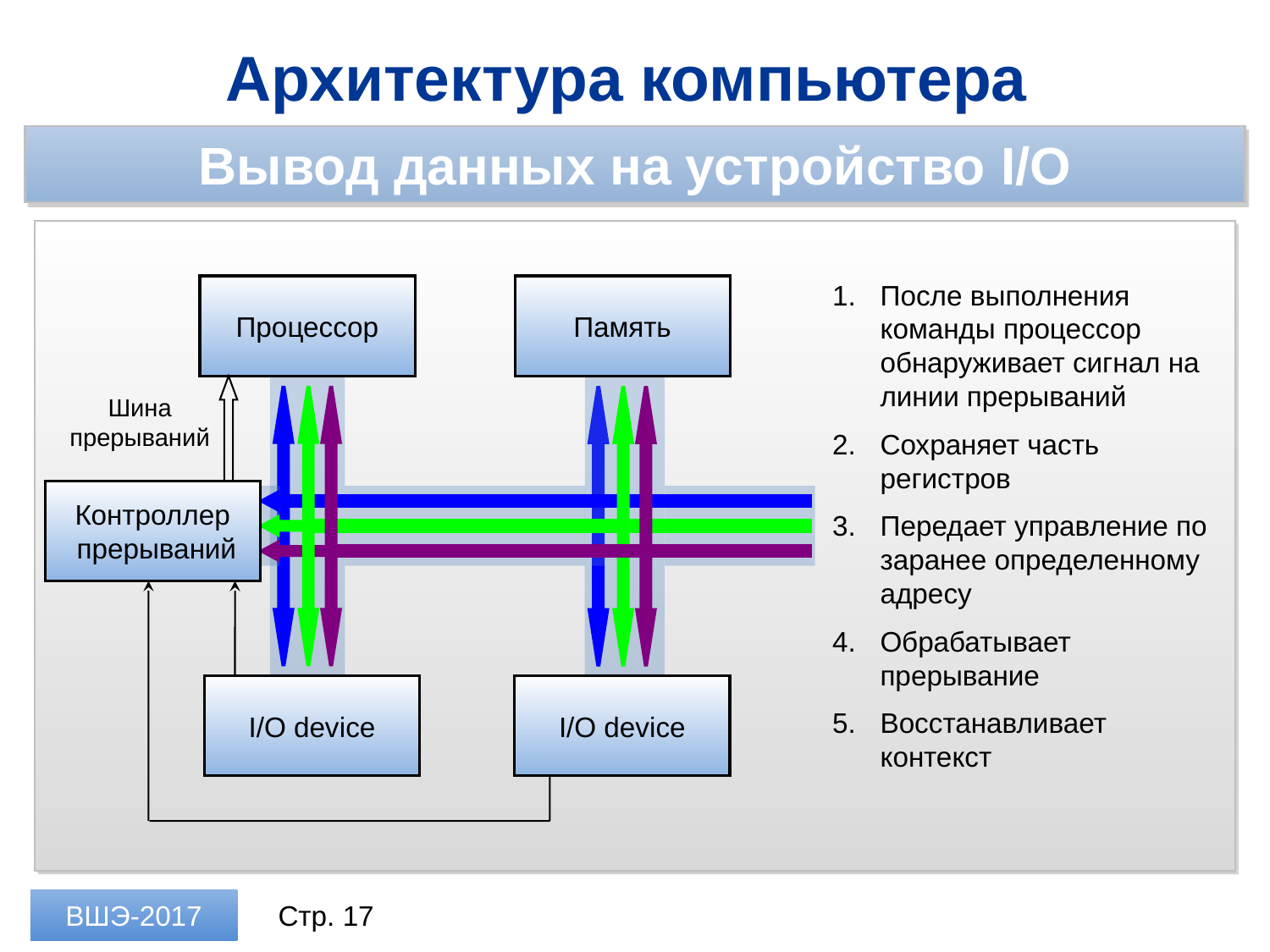

Архитектура компьютера
Вывод данных на устройство I/O

После выполнения команды процессор обнаруживает сигнал на линии прерываний
Сохраняет часть регистров
Передает управление по заранее определенному адресу
Обрабатывает прерывание
Восстанавливает контекст
Процессор
Память

Шина
прерываний

Контроллер
 прерываний

I/O device
I/O device

ВШЭ-2017
Стр. 17